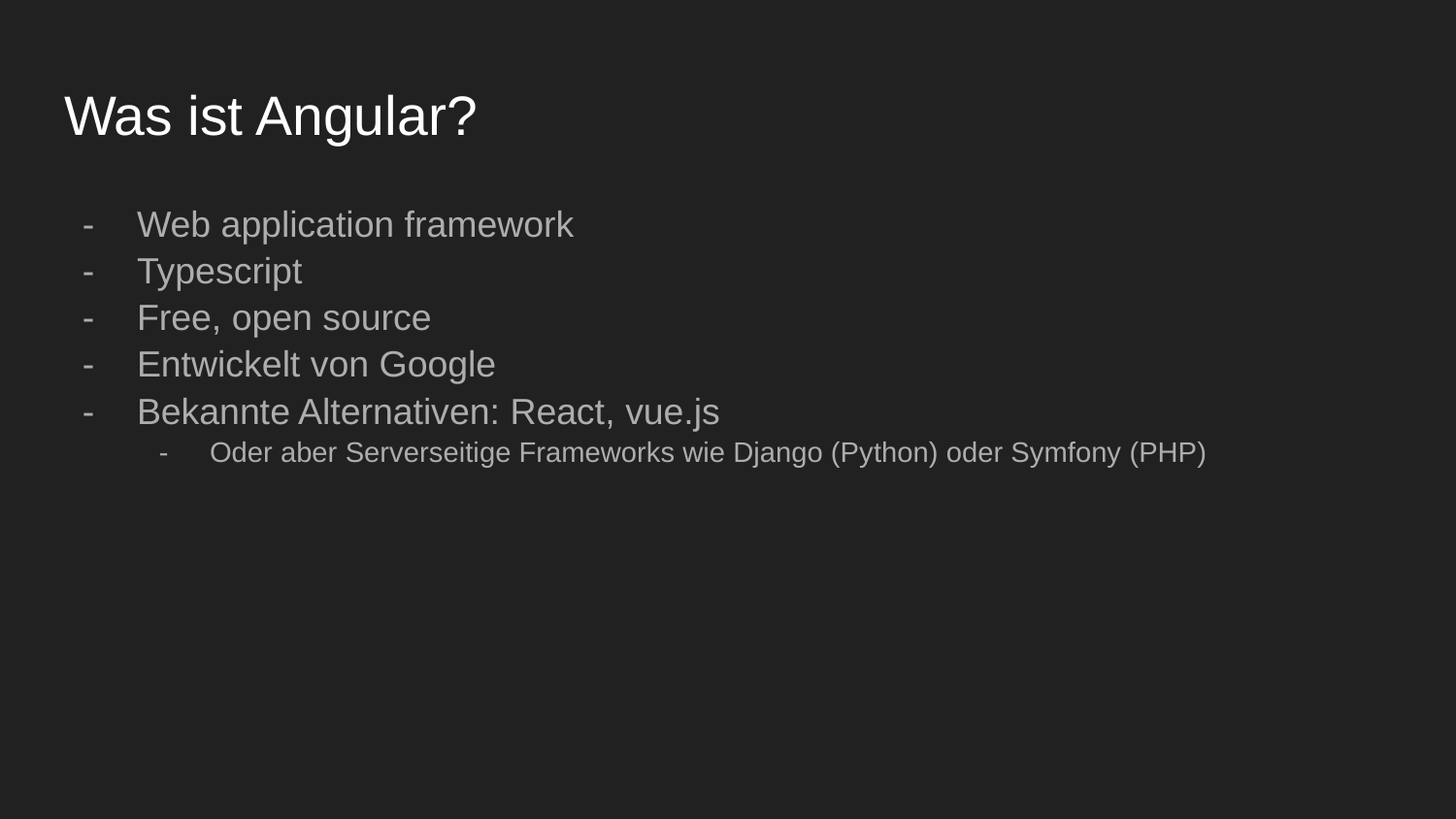

# Was ist Angular?
Web application framework
Typescript
Free, open source
Entwickelt von Google
Bekannte Alternativen: React, vue.js
Oder aber Serverseitige Frameworks wie Django (Python) oder Symfony (PHP)